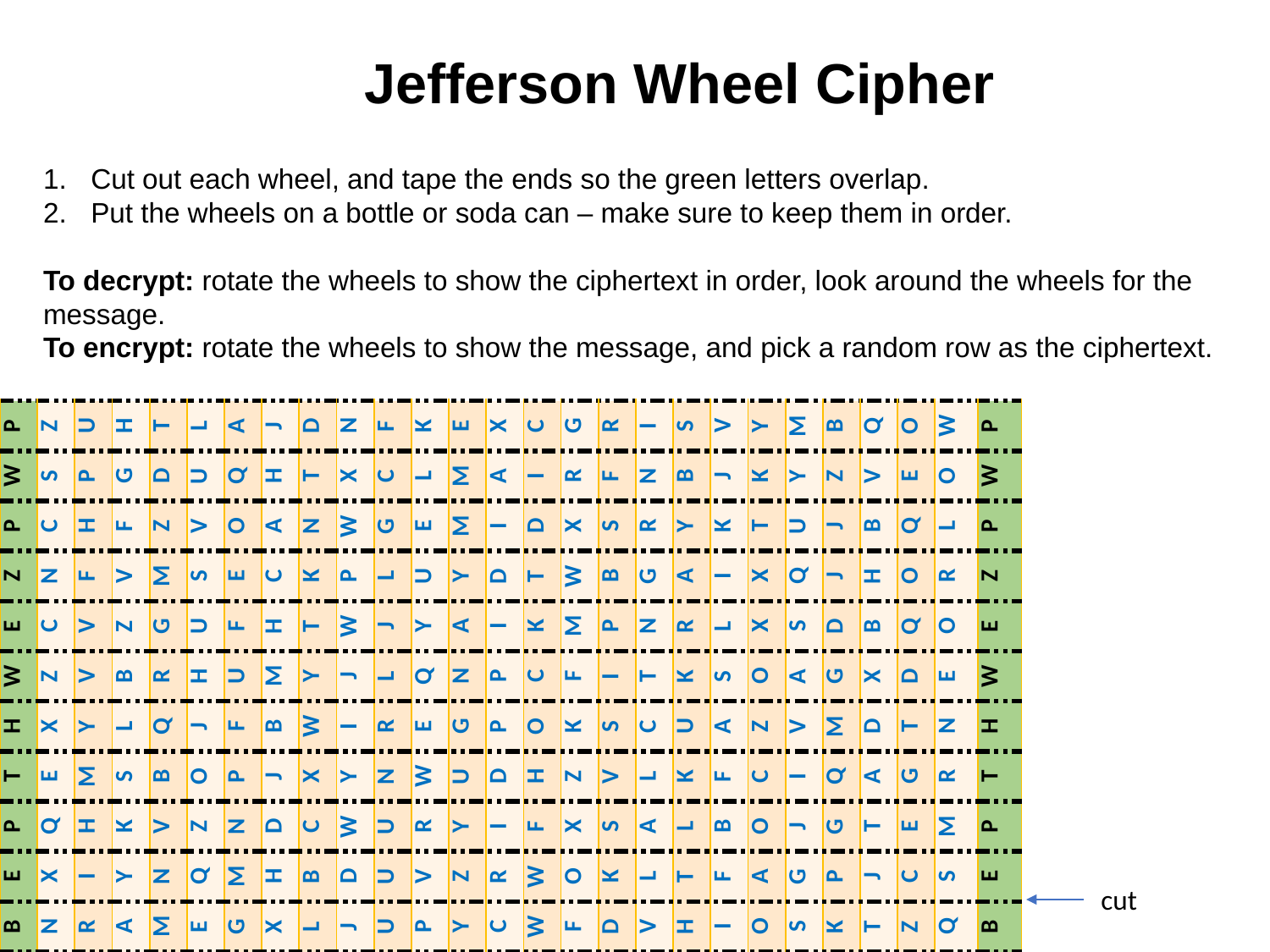

Jefferson Wheel Cipher
Cut out each wheel, and tape the ends so the green letters overlap.
Put the wheels on a bottle or soda can – make sure to keep them in order.

To decrypt: rotate the wheels to show the ciphertext in order, look around the wheels for the message.
To encrypt: rotate the wheels to show the message, and pick a random row as the ciphertext.
| P | Z | U | H | T | L | A | J | D | N | F | K | E | X | C | G | R | I | S | V | Y | M | B | Q | O | W | P |
| --- | --- | --- | --- | --- | --- | --- | --- | --- | --- | --- | --- | --- | --- | --- | --- | --- | --- | --- | --- | --- | --- | --- | --- | --- | --- | --- |
| W | S | P | G | D | U | Q | H | T | X | C | L | M | A | I | R | F | N | B | J | K | Y | Z | V | E | O | W |
| P | C | H | F | Z | V | O | A | N | W | G | E | M | I | D | X | S | R | Y | K | T | U | J | B | Q | L | P |
| Z | N | F | V | M | S | E | C | K | P | L | U | Y | D | T | W | B | G | A | I | X | Q | J | H | O | R | Z |
| E | C | V | Z | G | U | F | H | T | W | J | Y | A | I | K | M | P | N | R | L | X | S | D | B | Q | O | E |
| W | Z | V | B | R | H | U | M | Y | J | L | Q | N | P | C | F | I | T | K | S | O | A | G | X | D | E | W |
| H | X | Y | L | Q | J | F | B | W | I | R | E | G | P | O | K | S | C | U | A | Z | V | M | D | T | N | H |
| T | E | M | S | B | O | P | J | X | Y | N | W | U | D | H | Z | V | L | K | F | C | I | Q | A | G | R | T |
| P | Q | H | K | V | Z | N | D | C | W | U | R | Y | I | F | X | S | A | L | B | O | J | G | T | E | M | P |
| E | X | I | Y | N | Q | M | H | B | D | U | V | Z | R | W | O | K | L | T | F | A | G | P | J | C | S | E |
| B | N | R | A | M | E | G | X | L | J | U | P | Y | C | W | F | D | V | H | I | O | S | K | T | Z | Q | B |
cut